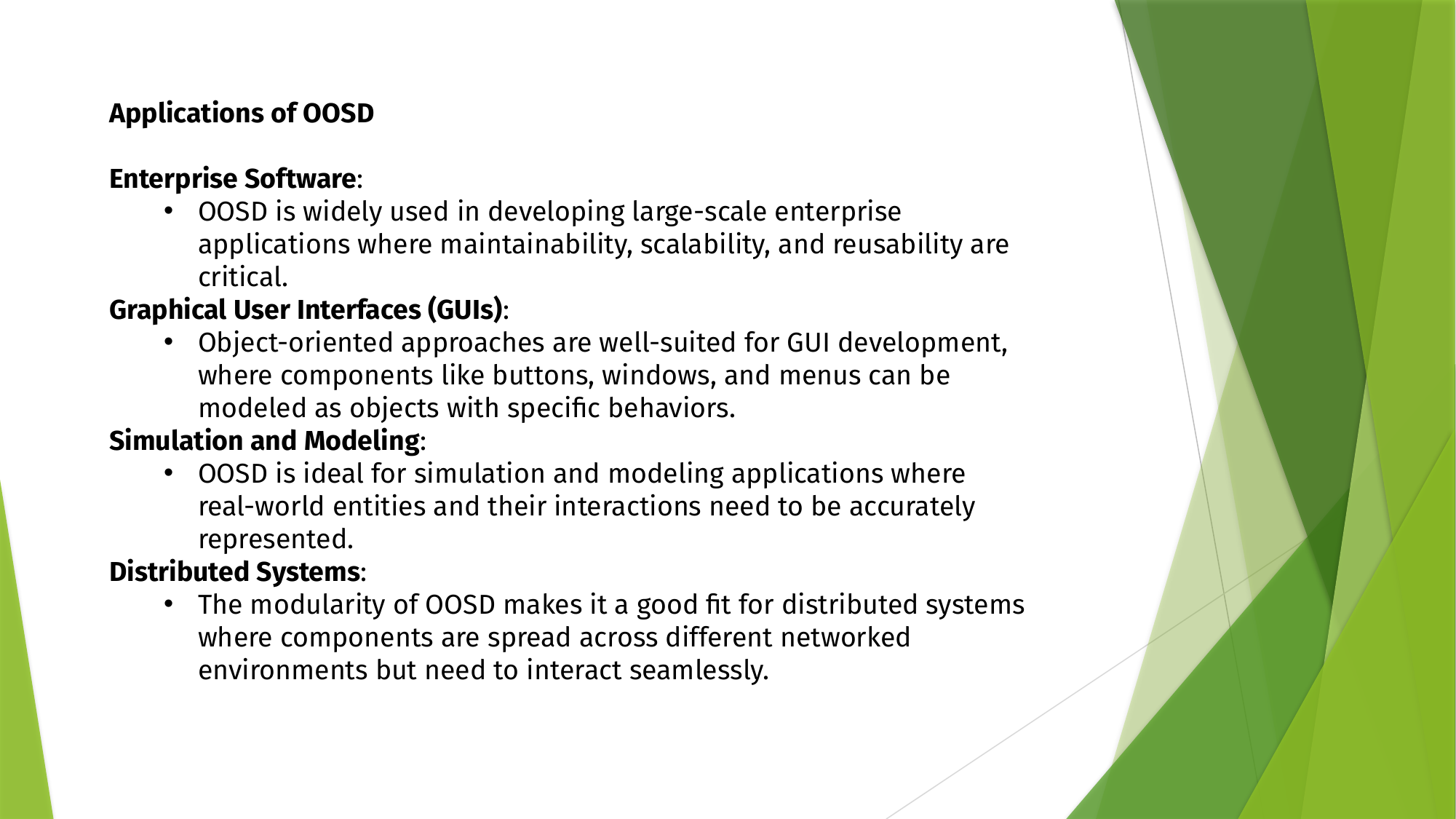

Applications of OOSD

Enterprise Software:
OOSD is widely used in developing large-scale enterprise applications where maintainability, scalability, and reusability are critical.
Graphical User Interfaces (GUIs):
Object-oriented approaches are well-suited for GUI development, where components like buttons, windows, and menus can be modeled as objects with specific behaviors.
Simulation and Modeling:
OOSD is ideal for simulation and modeling applications where real-world entities and their interactions need to be accurately represented.
Distributed Systems:
The modularity of OOSD makes it a good fit for distributed systems where components are spread across different networked environments but need to interact seamlessly.